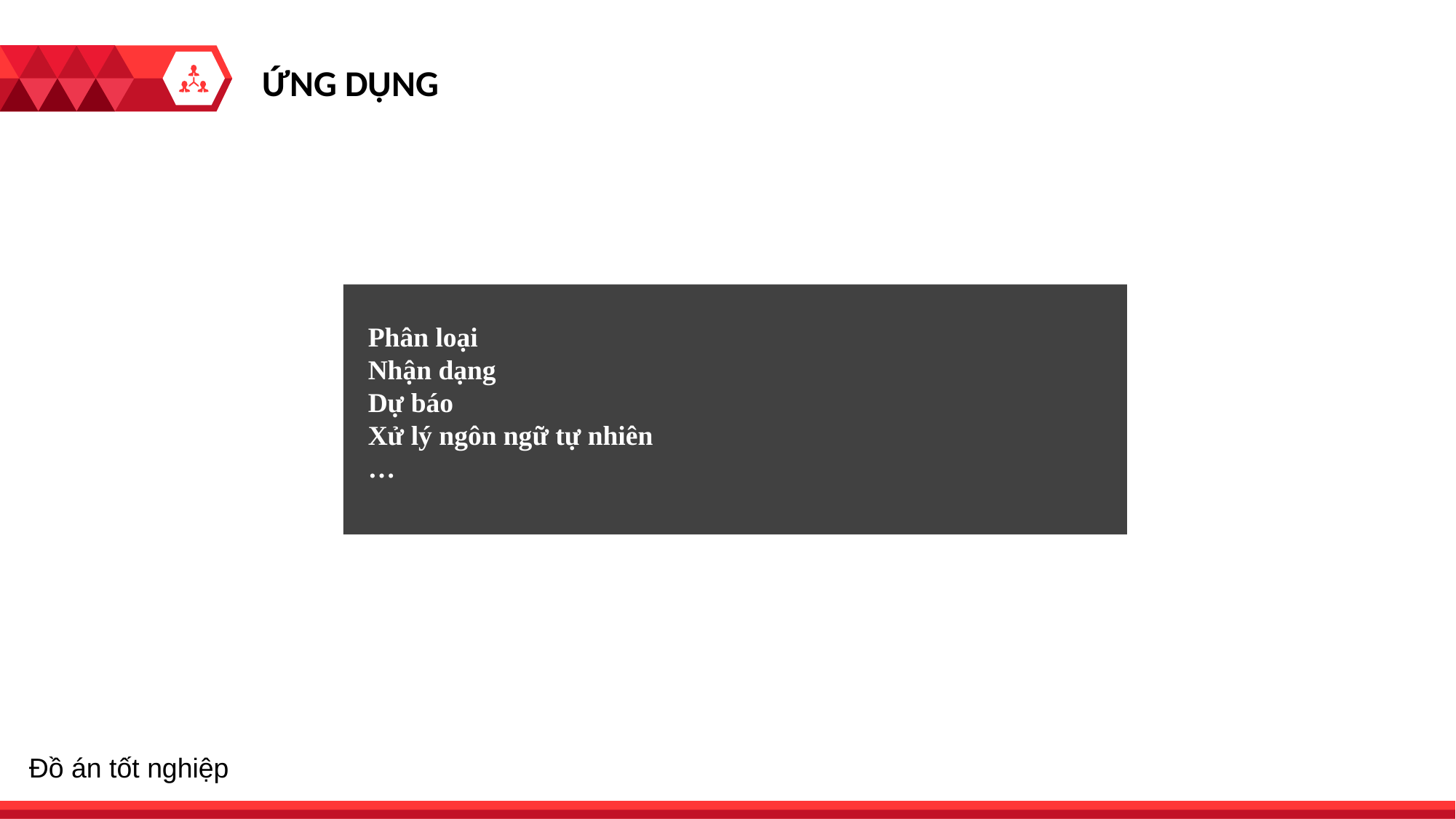

ỨNG DỤNG

Phân loại
Nhận dạng
Dự báo
Xử lý ngôn ngữ tự nhiên
…

click to add your text here click to add your text here click to add your text here.
Đồ án tốt nghiệp